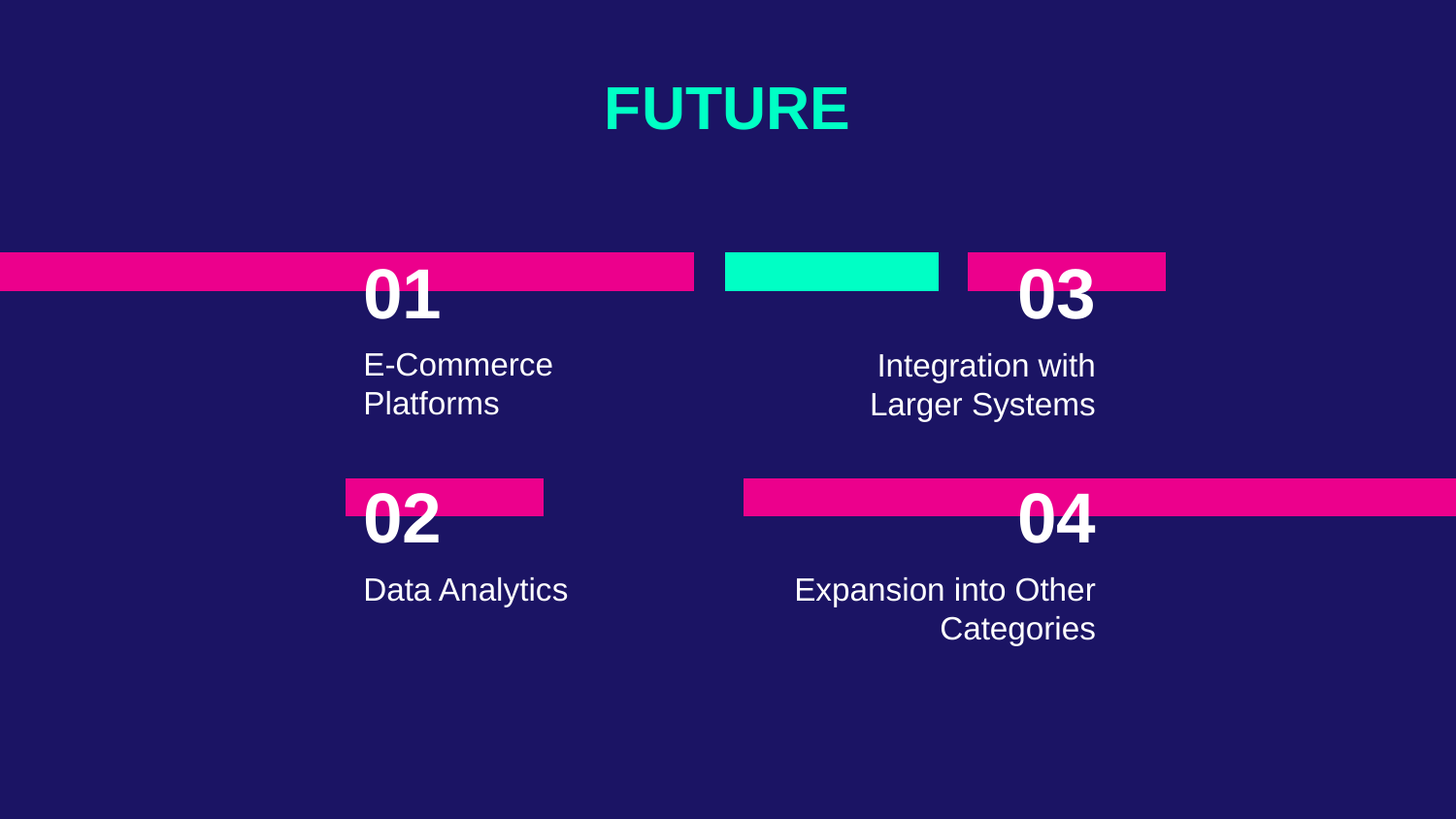

FUTURE
# 01
03
E-Commerce Platforms
Integration with Larger Systems
02
04
Data Analytics
Expansion into Other Categories